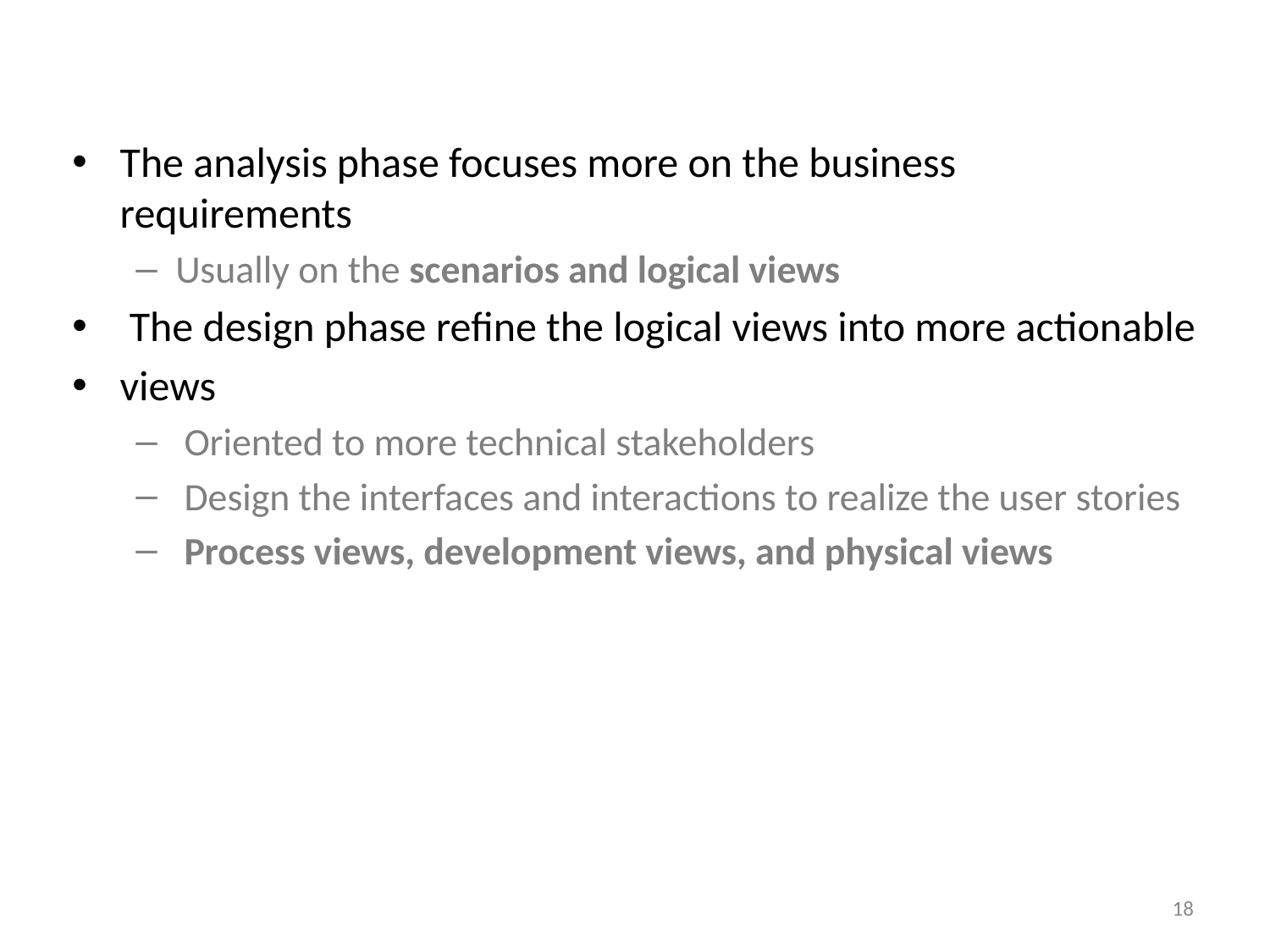

#
The analysis phase focuses more on the business requirements
Usually on the scenarios and logical views
 The design phase refine the logical views into more actionable
views
 Oriented to more technical stakeholders
 Design the interfaces and interactions to realize the user stories
 Process views, development views, and physical views
18